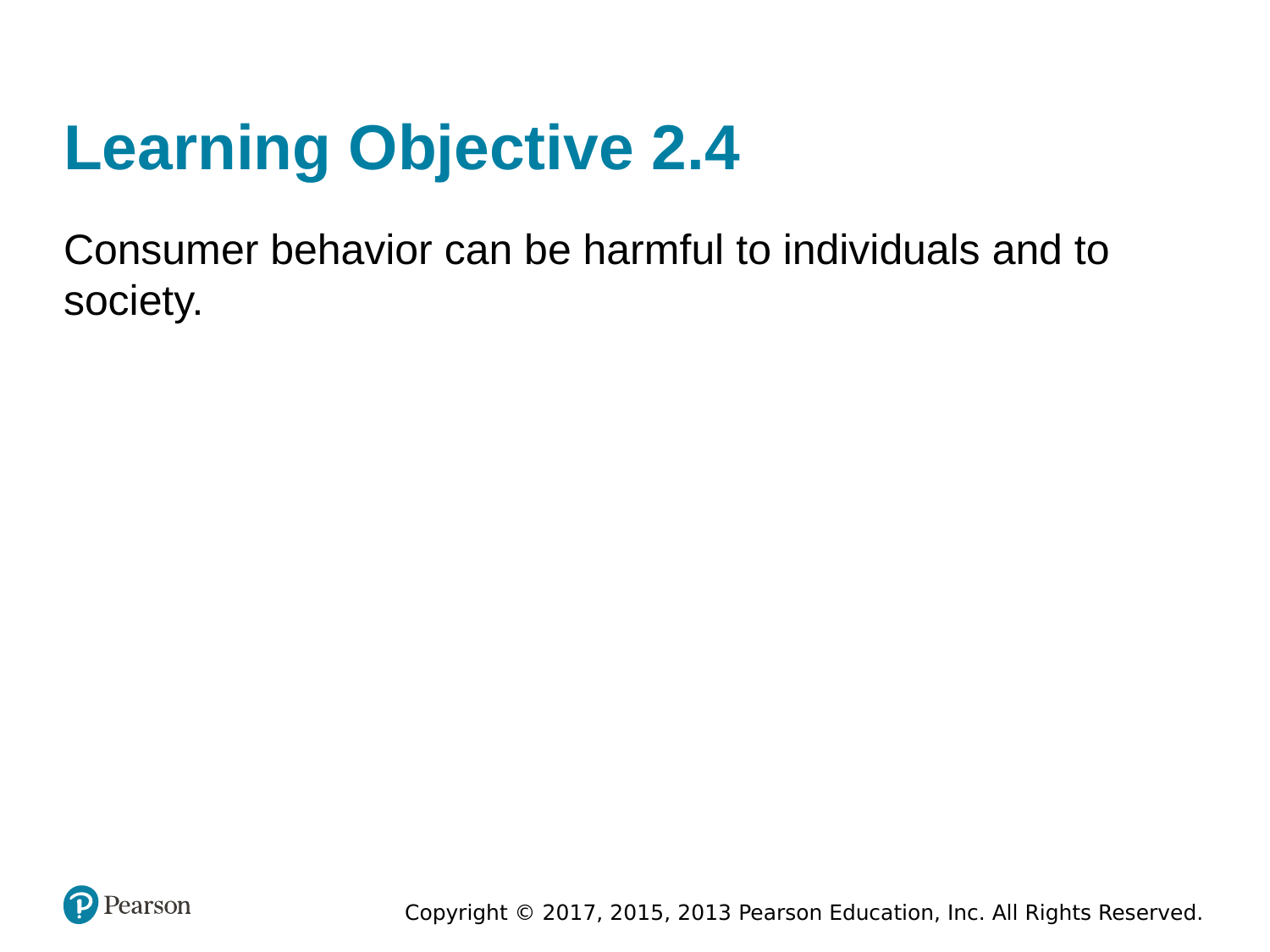

# Learning Objective 2.4
Consumer behavior can be harmful to individuals and to society.